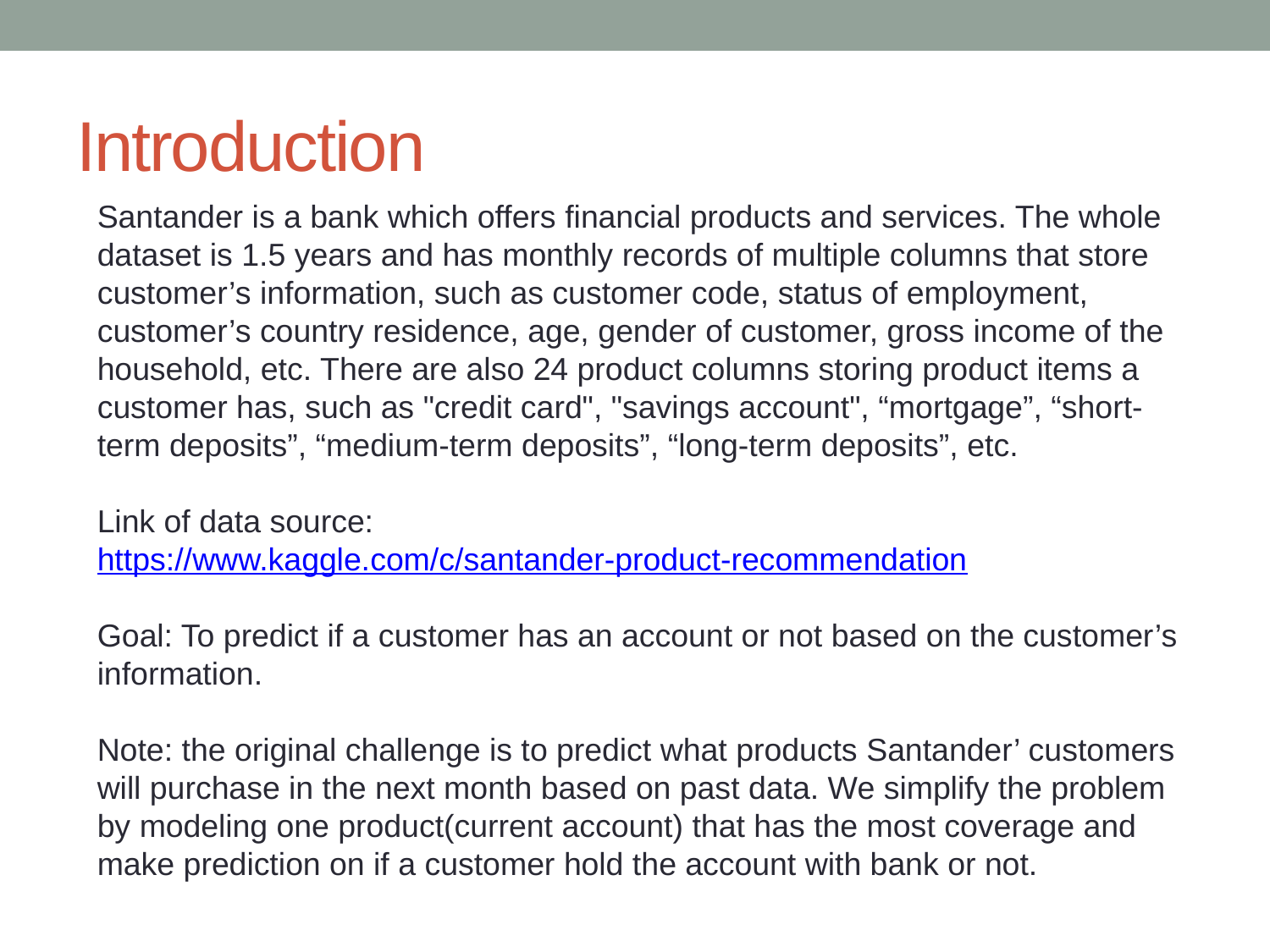

# Introduction
Santander is a bank which offers financial products and services. The whole dataset is 1.5 years and has monthly records of multiple columns that store customer’s information, such as customer code, status of employment, customer’s country residence, age, gender of customer, gross income of the household, etc. There are also 24 product columns storing product items a customer has, such as "credit card", "savings account", “mortgage”, “short-term deposits”, “medium-term deposits”, “long-term deposits”, etc.

Link of data source: https://www.kaggle.com/c/santander-product-recommendation

Goal: To predict if a customer has an account or not based on the customer’s information.

Note: the original challenge is to predict what products Santander’ customers will purchase in the next month based on past data. We simplify the problem by modeling one product(current account) that has the most coverage and make prediction on if a customer hold the account with bank or not.